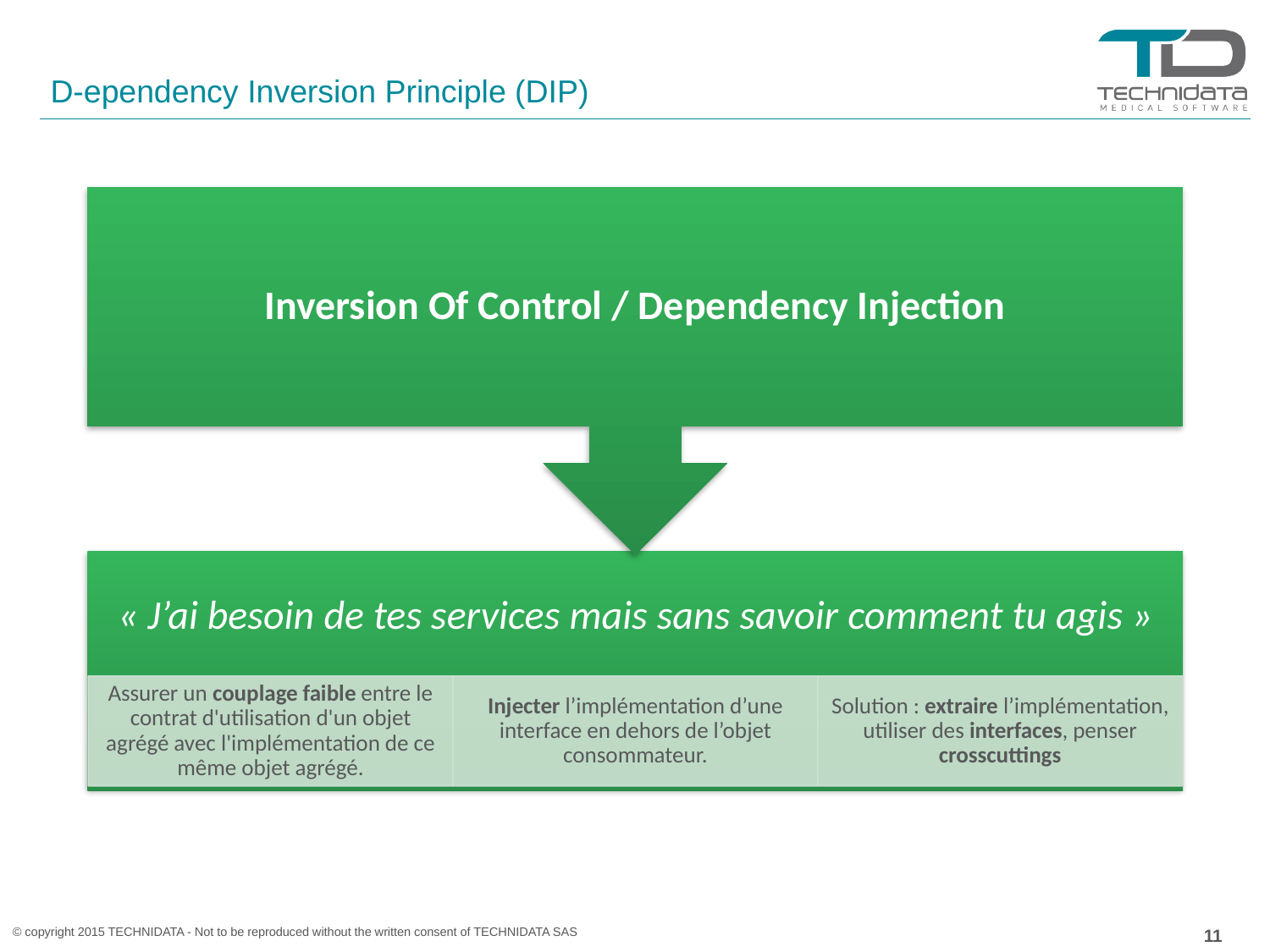

# D-ependency Inversion Principle (DIP)
« J’ai besoin de tes services mais sans savoir comment tu agis »
Assurer un couplage faible entre le contrat d'utilisation d'un objet agrégé avec l'implémentation de ce même objet agrégé.
Injecter l’implémentation d’une interface en dehors de l’objet consommateur.
Solution : extraire l’implémentation, utiliser des interfaces, penser crosscuttings
Inversion Of Control / Dependency Injection